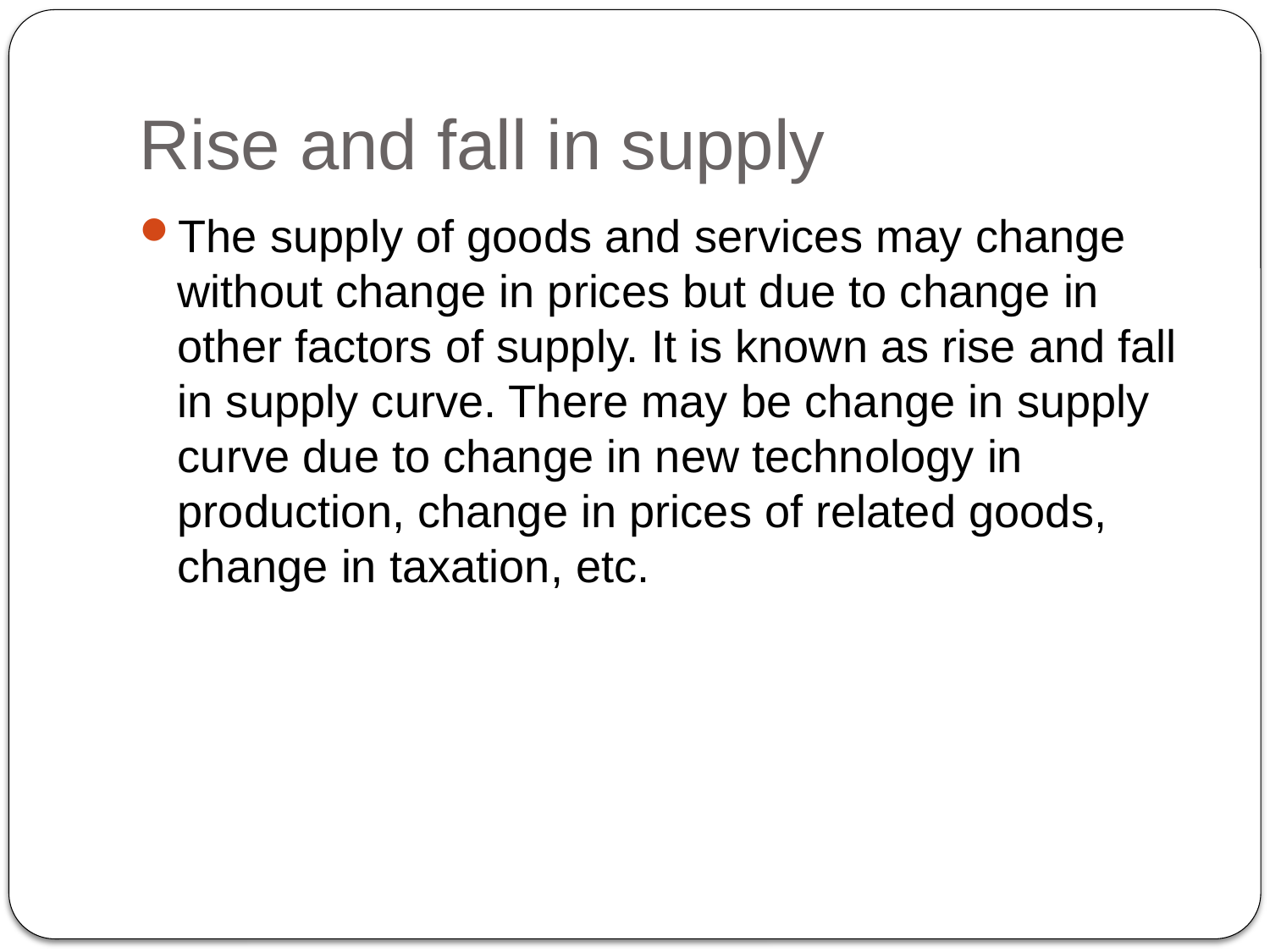

# Rise and fall in supply
The supply of goods and services may change without change in prices but due to change in other factors of supply. It is known as rise and fall in supply curve. There may be change in supply curve due to change in new technology in production, change in prices of related goods, change in taxation, etc.